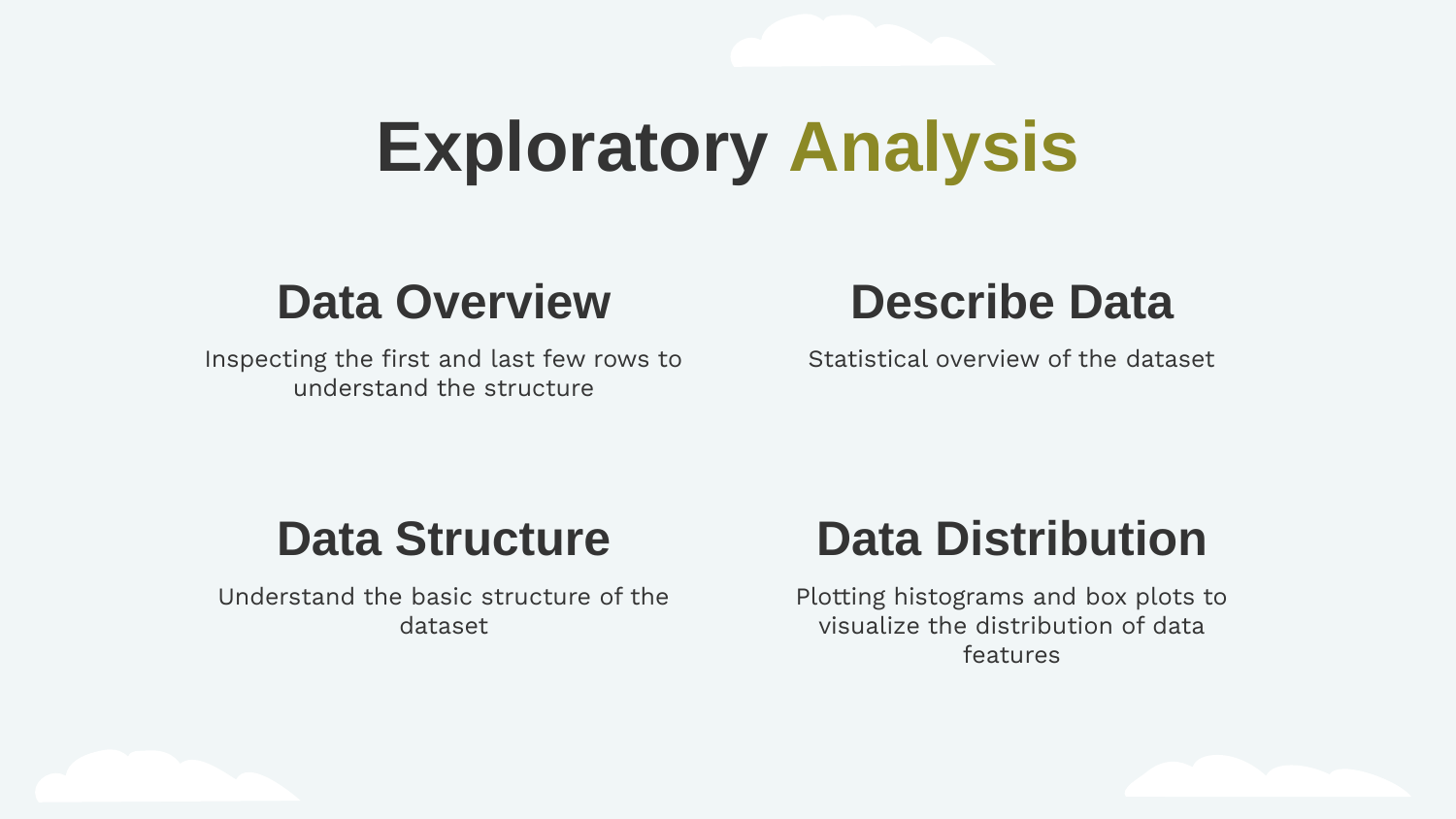

# Exploratory Analysis
Data Overview
Describe Data
Inspecting the first and last few rows to understand the structure

Statistical overview of the dataset
Data Structure
Data Distribution
Understand the basic structure of the dataset

Plotting histograms and box plots to visualize the distribution of data features